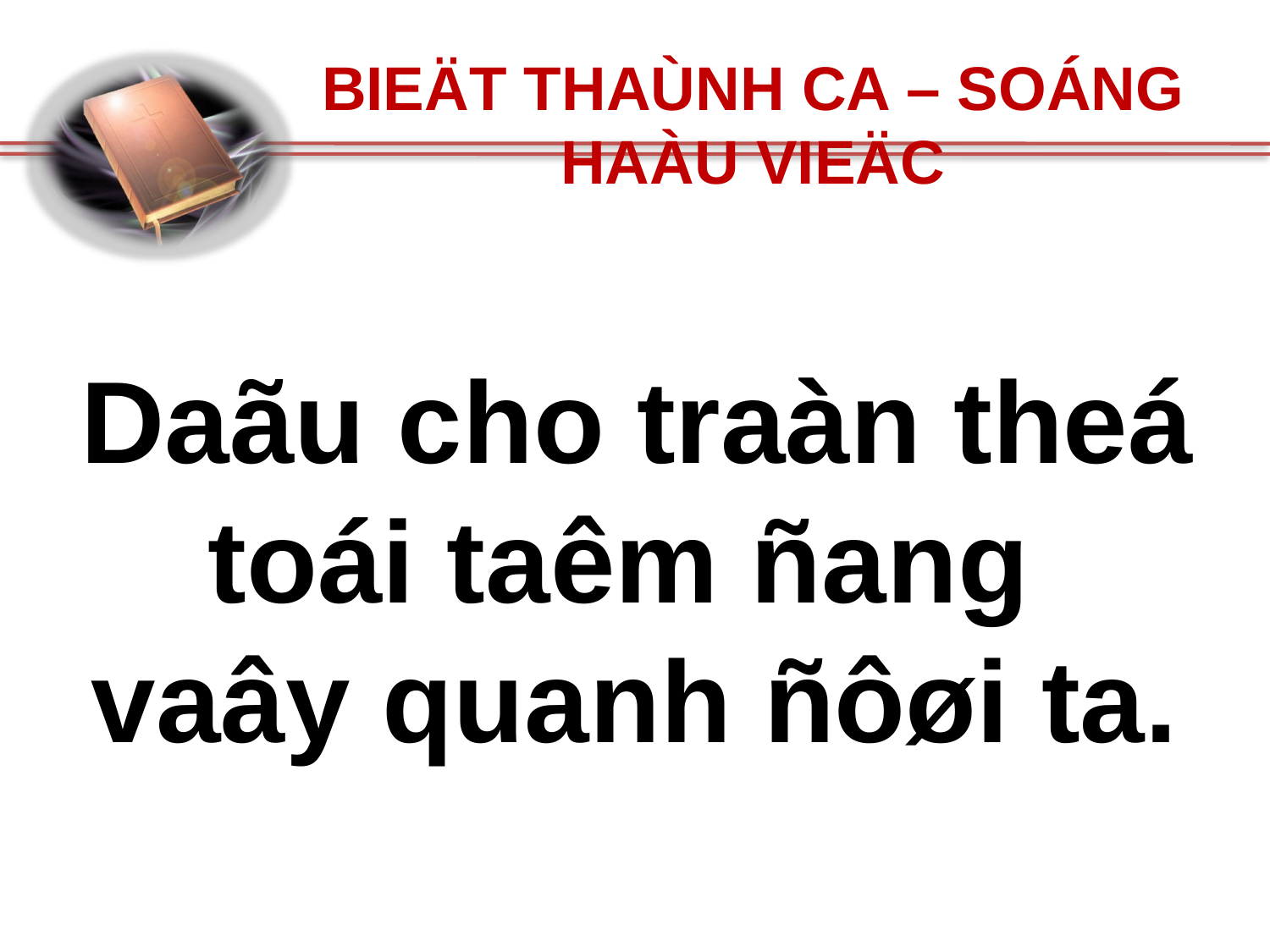

BIEÄT THAÙNH CA – SOÁNG HAÀU VIEÄC
Daãu cho traàn theá
toái taêm ñang
vaây quanh ñôøi ta.